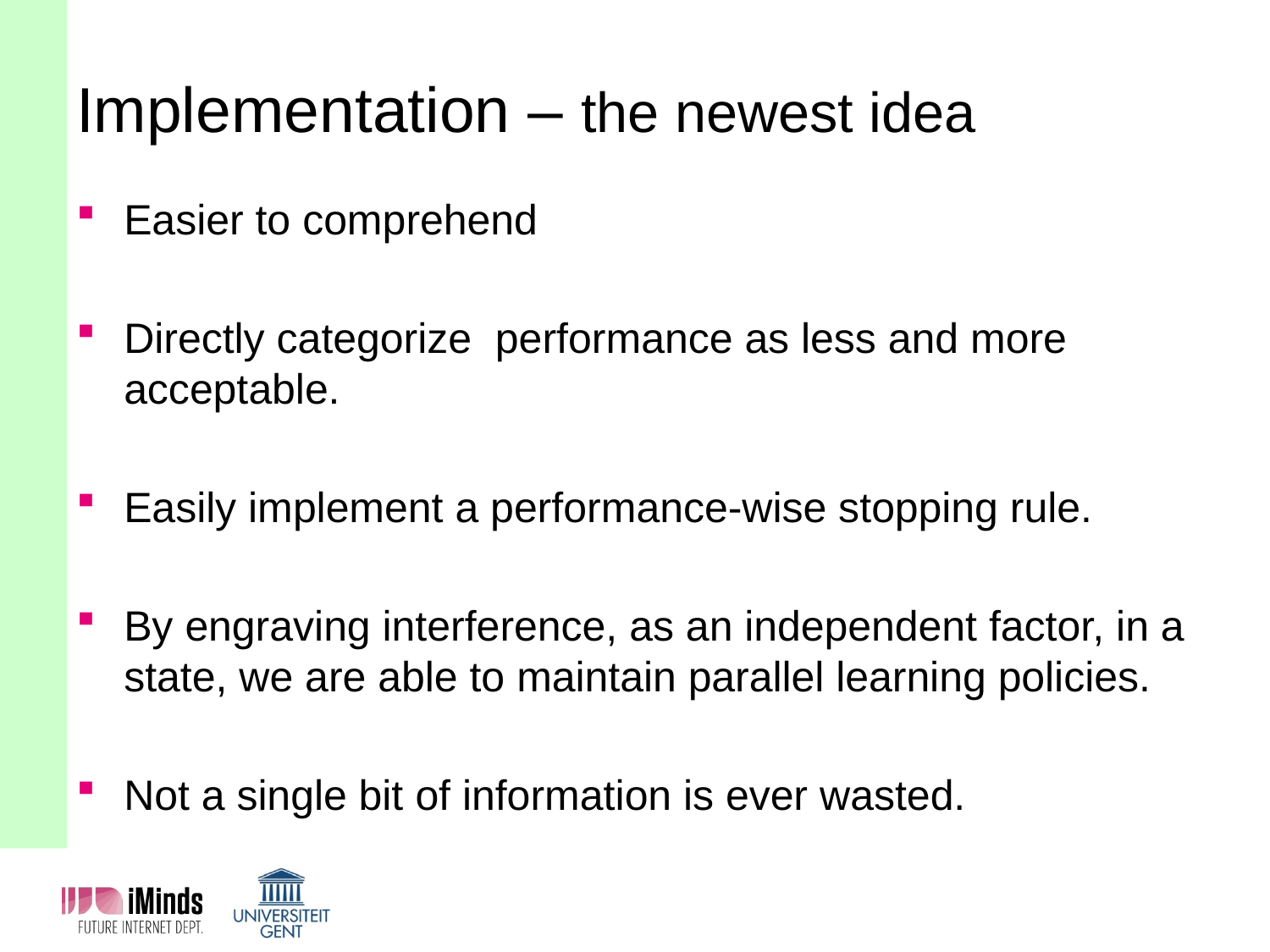

# Implementation – the newest idea
Easier to comprehend

Directly categorize  performance as less and more acceptable.

Easily implement a performance-wise stopping rule.

By engraving interference, as an independent factor, in a state, we are able to maintain parallel learning policies.

Not a single bit of information is ever wasted.